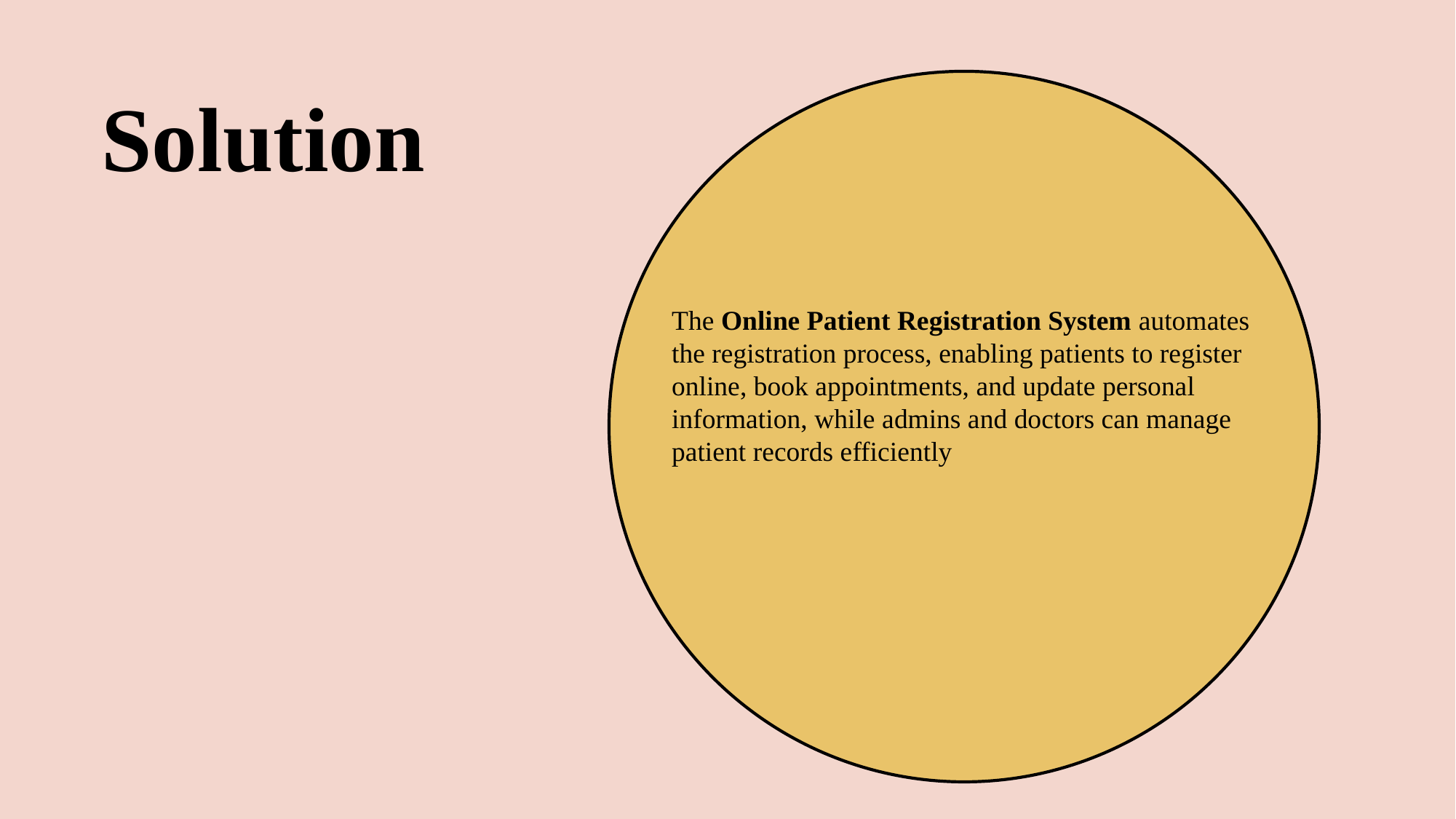

# Solution
The Online Patient Registration System automates the registration process, enabling patients to register online, book appointments, and update personal information, while admins and doctors can manage patient records efficiently